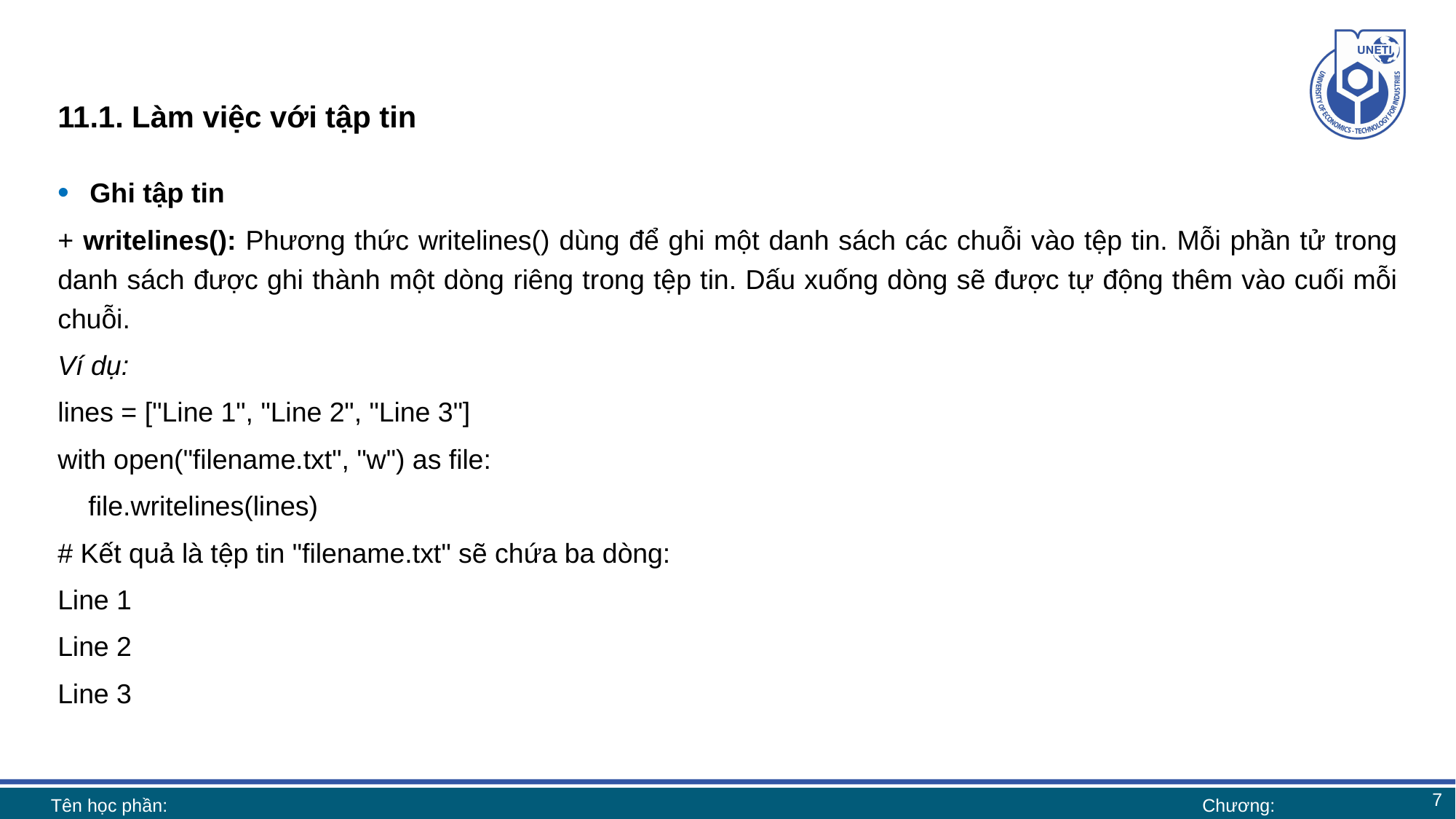

# 11.1. Làm việc với tập tin
Ghi tập tin
+ writelines(): Phương thức writelines() dùng để ghi một danh sách các chuỗi vào tệp tin. Mỗi phần tử trong danh sách được ghi thành một dòng riêng trong tệp tin. Dấu xuống dòng sẽ được tự động thêm vào cuối mỗi chuỗi.
Ví dụ:
lines = ["Line 1", "Line 2", "Line 3"]
with open("filename.txt", "w") as file:
    file.writelines(lines)
# Kết quả là tệp tin "filename.txt" sẽ chứa ba dòng:
Line 1
Line 2
Line 3
7
Tên học phần:
Chương: